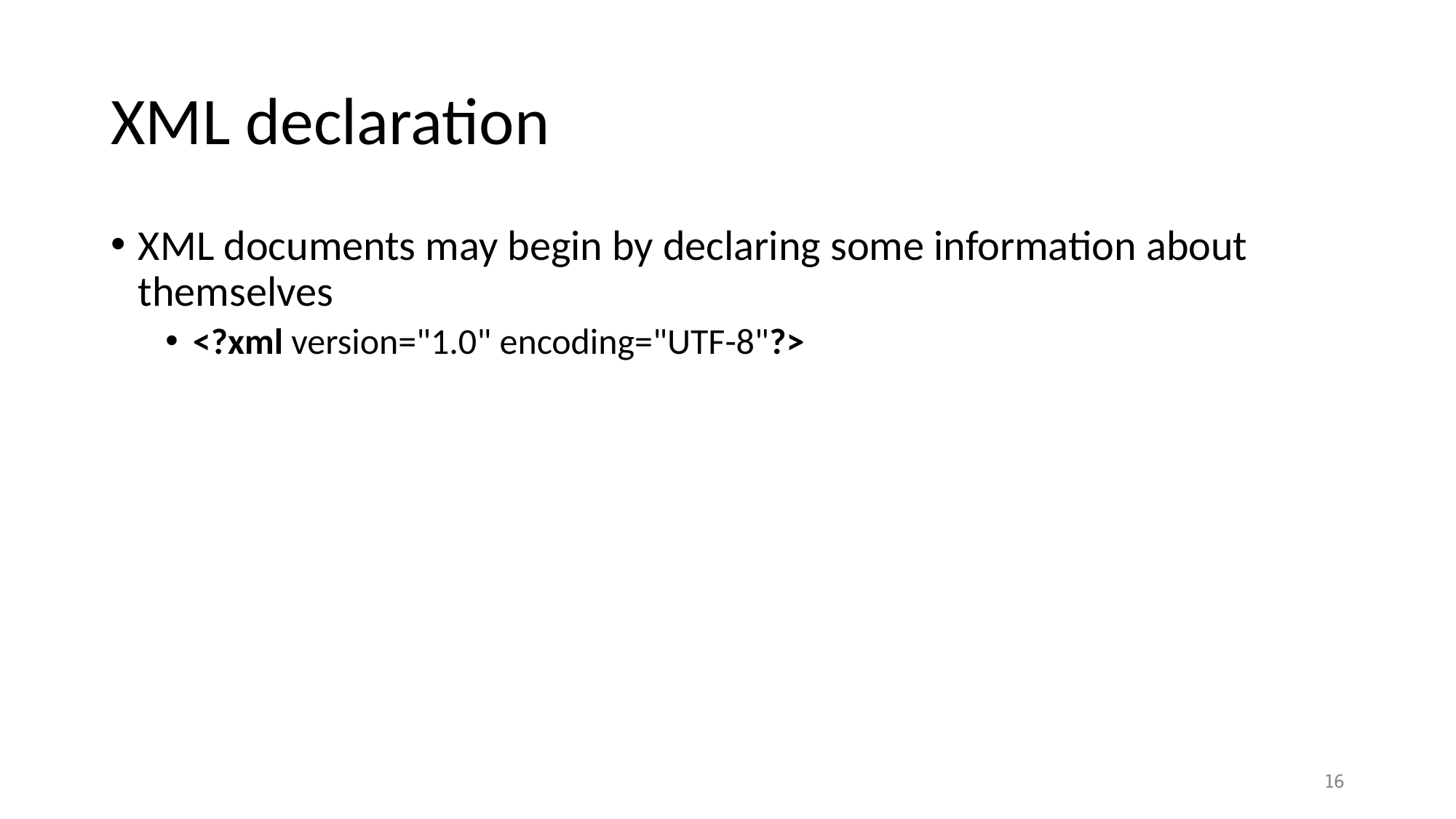

# XML declaration
XML documents may begin by declaring some information about themselves
<?xml version="1.0" encoding="UTF-8"?>

16